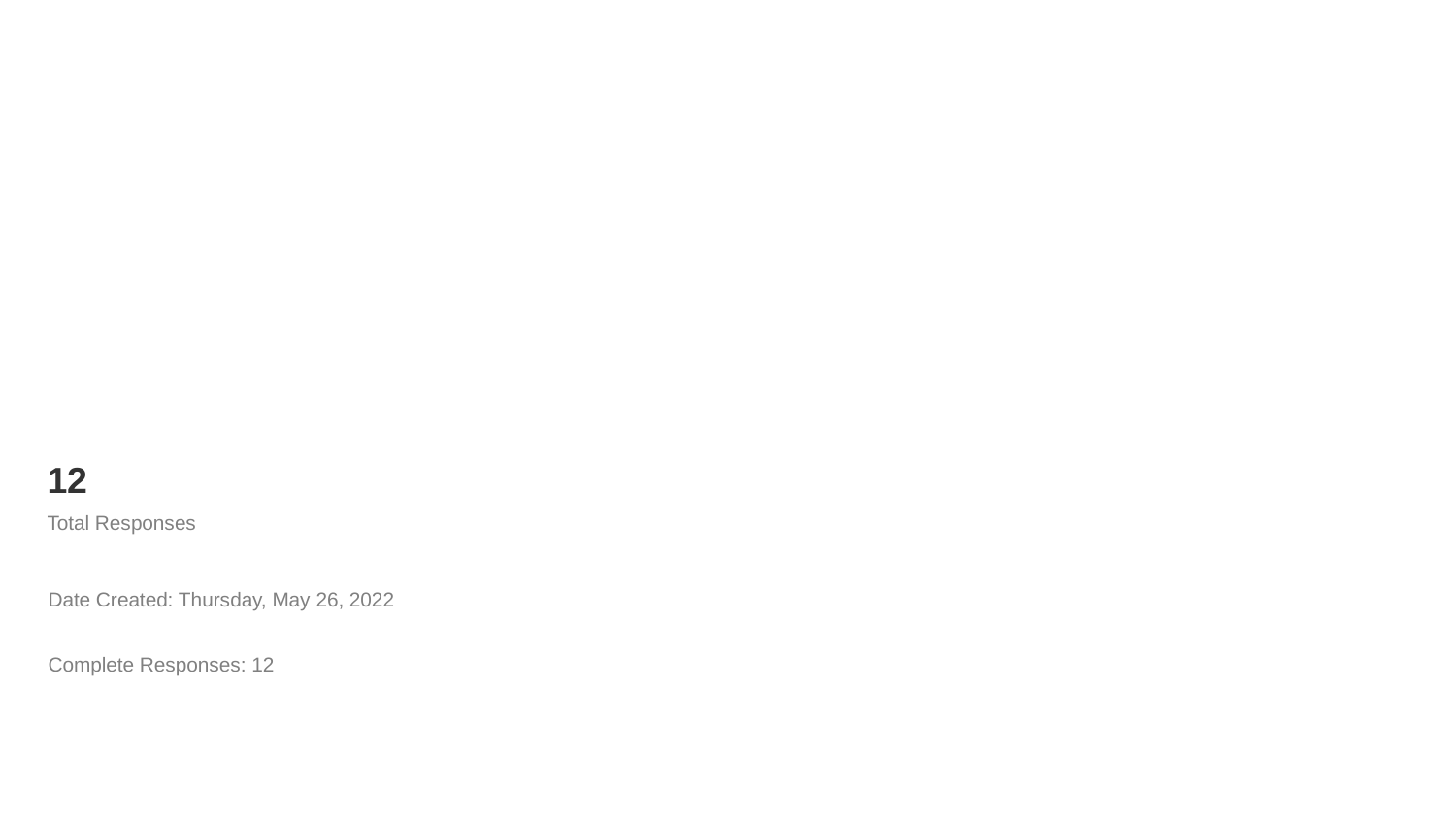

# 12
Total Responses
Date Created: Thursday, May 26, 2022
Complete Responses: 12